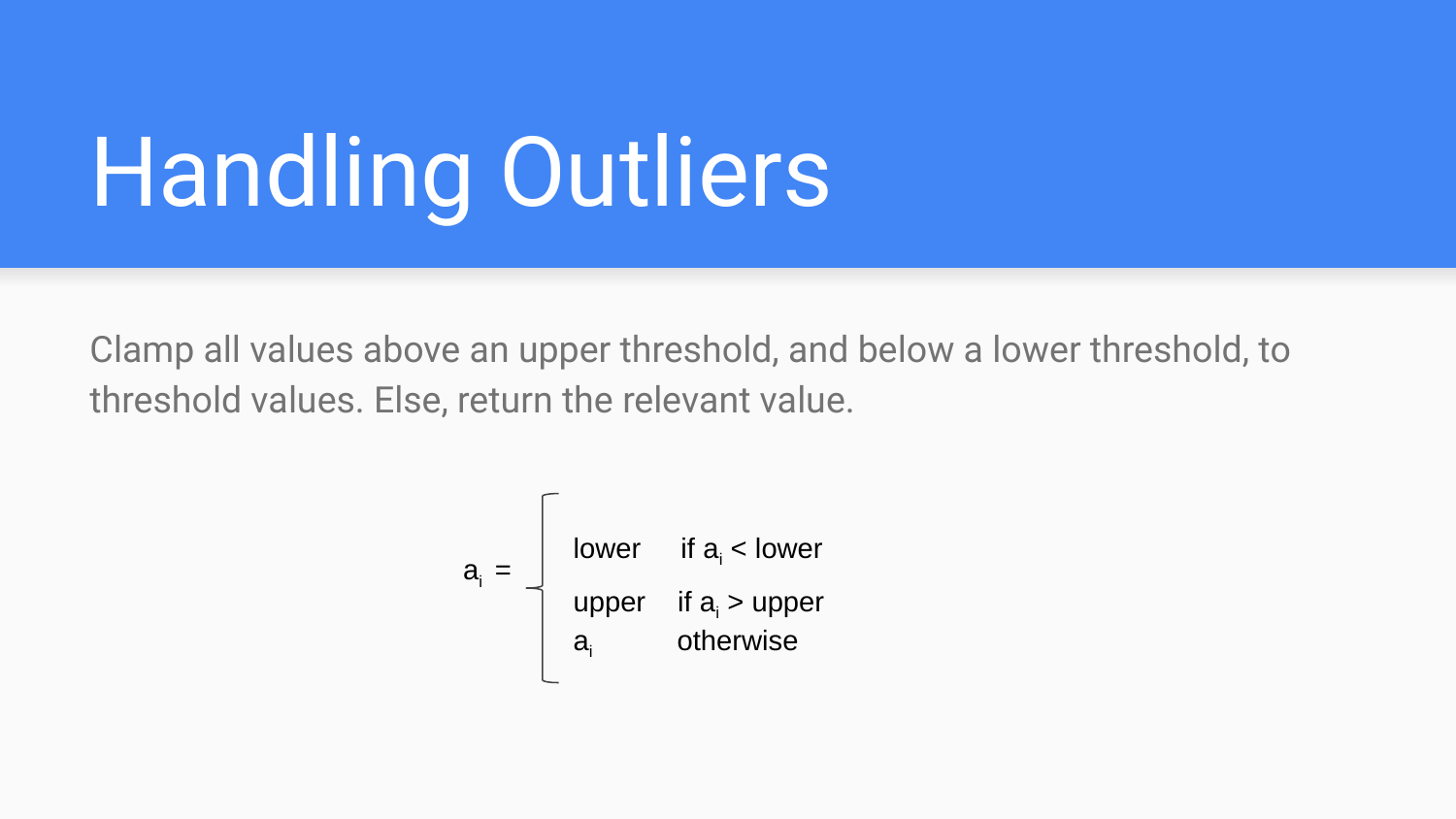

# Handling Outliers
Clamp all values above an upper threshold, and below a lower threshold, to threshold values. Else, return the relevant value.
lower     if ai < lower
upper    if ai > upper
ai           otherwise

ai  =